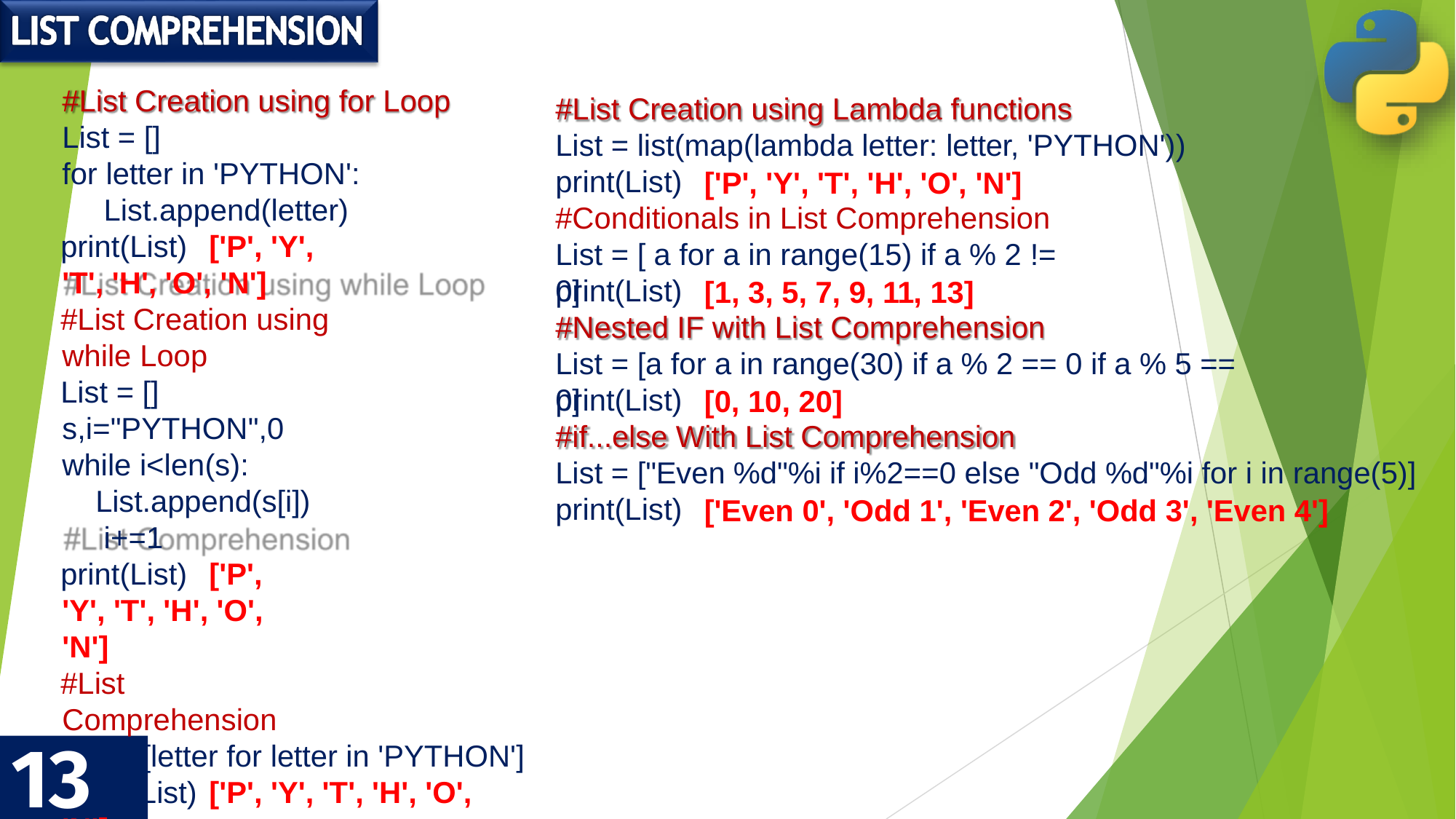

#List Creation using for Loop
List = []
for letter in 'PYTHON':  List.append(letter)
print(List)	['P', 'Y', 'T', 'H', 'O', 'N']
#List Creation using while Loop
List = []  s,i="PYTHON",0
while i<len(s):  List.append(s[i])  i+=1
print(List)	['P', 'Y', 'T', 'H', 'O', 'N']
#List Comprehension
List = [letter for letter in 'PYTHON']  print(List)	['P', 'Y', 'T', 'H', 'O', 'N']
#List Creation using Lambda functions
List = list(map(lambda letter: letter, 'PYTHON'))

print(List)
['P', 'Y', 'T', 'H', 'O', 'N']
#Conditionals in List Comprehension  List = [ a for a in range(15) if a % 2 != 0]

print(List)
[1, 3, 5, 7, 9, 11, 13]

#Nested IF with List Comprehension
List = [a for a in range(30) if a % 2 == 0 if a % 5 == 0]
print(List)
[0, 10, 20]

#if...else With List Comprehension
List = ["Even %d"%i if i%2==0 else "Odd %d"%i for i in range(5)]
print(List)
['Even 0', 'Odd 1', 'Even 2', 'Odd 3', 'Even 4']

13